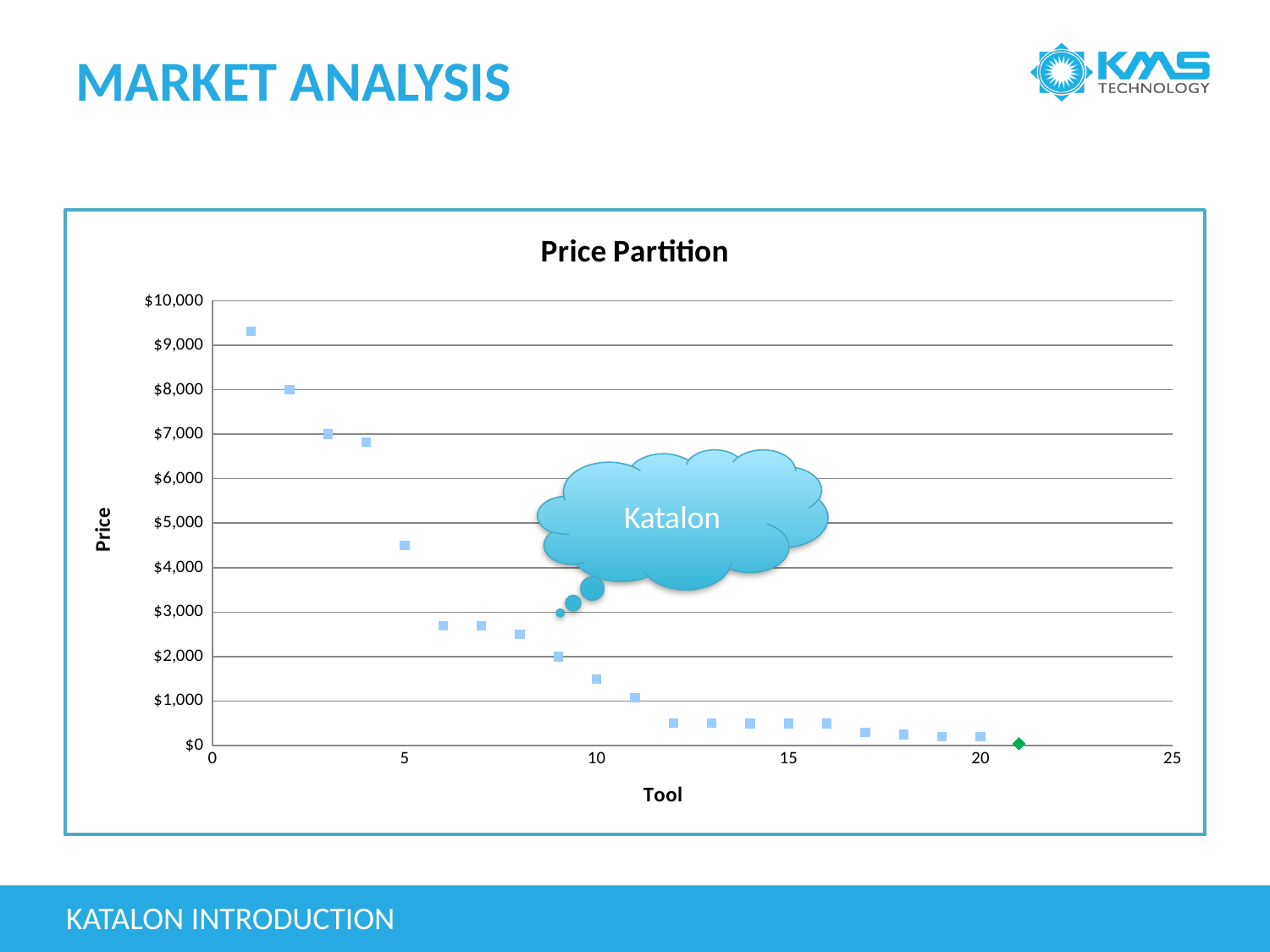

# MARKET analysis

### Chart: Price Partition

| Category |  |
|---|---|
Katalon
Katalon introduction